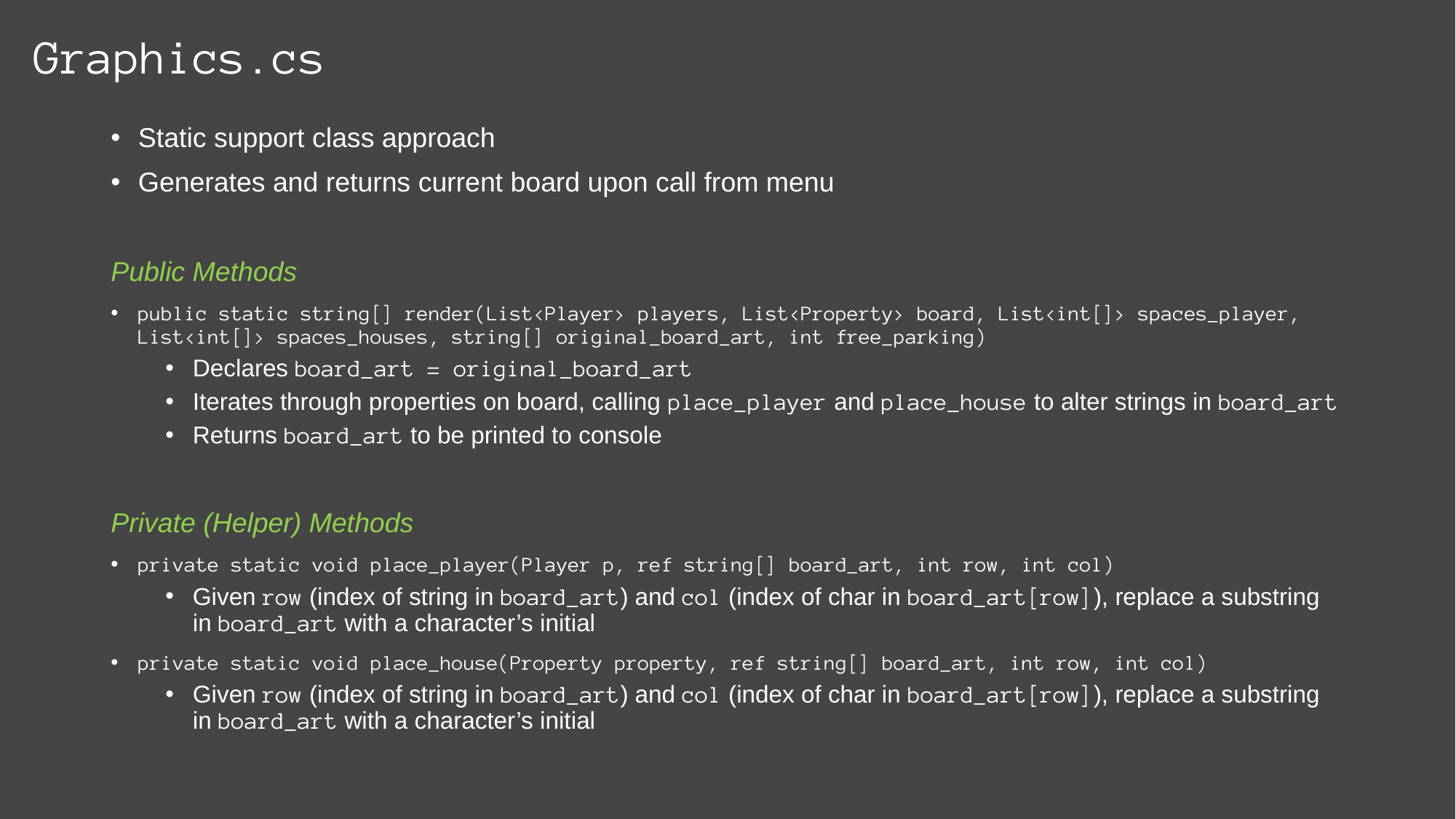

# Graphics.cs
Static support class approach
Generates and returns current board upon call from menu

Public Methods
public static string[] render(List<Player> players, List<Property> board, List<int[]> spaces_player, 	List<int[]> spaces_houses, string[] original_board_art, int free_parking)
Declares board_art = original_board_art
Iterates through properties on board, calling place_player and place_house to alter strings in board_art
Returns board_art to be printed to console

Private (Helper) Methods
private static void place_player(Player p, ref string[] board_art, int row, int col)
Given row (index of string in board_art) and col (index of char in board_art[row]), replace a substring in board_art with a character’s initial
private static void place_house(Property property, ref string[] board_art, int row, int col)
Given row (index of string in board_art) and col (index of char in board_art[row]), replace a substring in board_art with a character’s initial